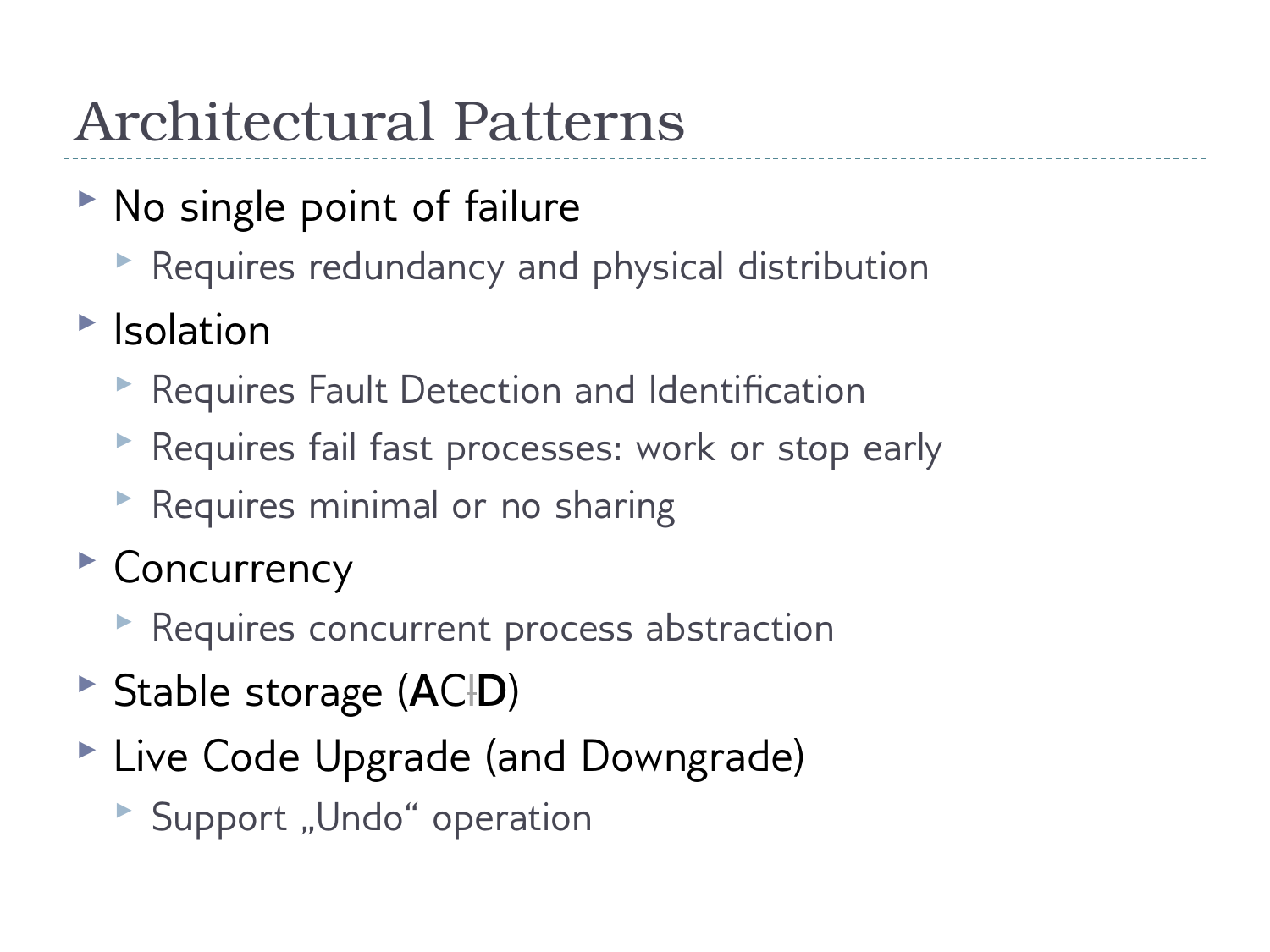

# Architectural Patterns
No single point of failure
Requires redundancy and physical distribution
Isolation
Requires Fault Detection and Identification
Requires fail fast processes: work or stop early
Requires minimal or no sharing
Concurrency
Requires concurrent process abstraction
Stable storage (ACID)
Live Code Upgrade (and Downgrade)
Support „Undo“ operation